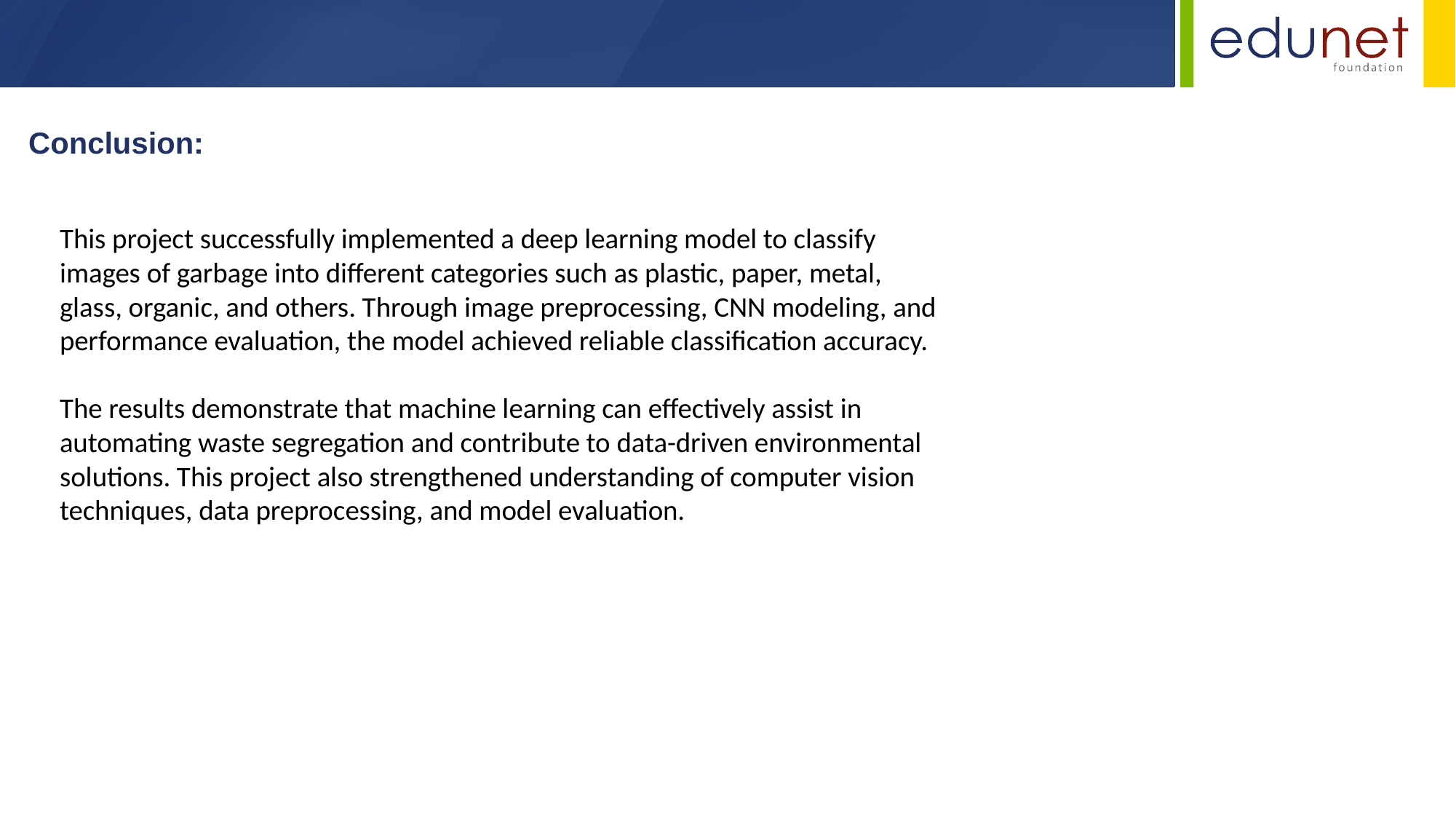

Conclusion:
This project successfully implemented a deep learning model to classify images of garbage into different categories such as plastic, paper, metal, glass, organic, and others. Through image preprocessing, CNN modeling, and performance evaluation, the model achieved reliable classification accuracy.

The results demonstrate that machine learning can effectively assist in automating waste segregation and contribute to data-driven environmental solutions. This project also strengthened understanding of computer vision techniques, data preprocessing, and model evaluation.